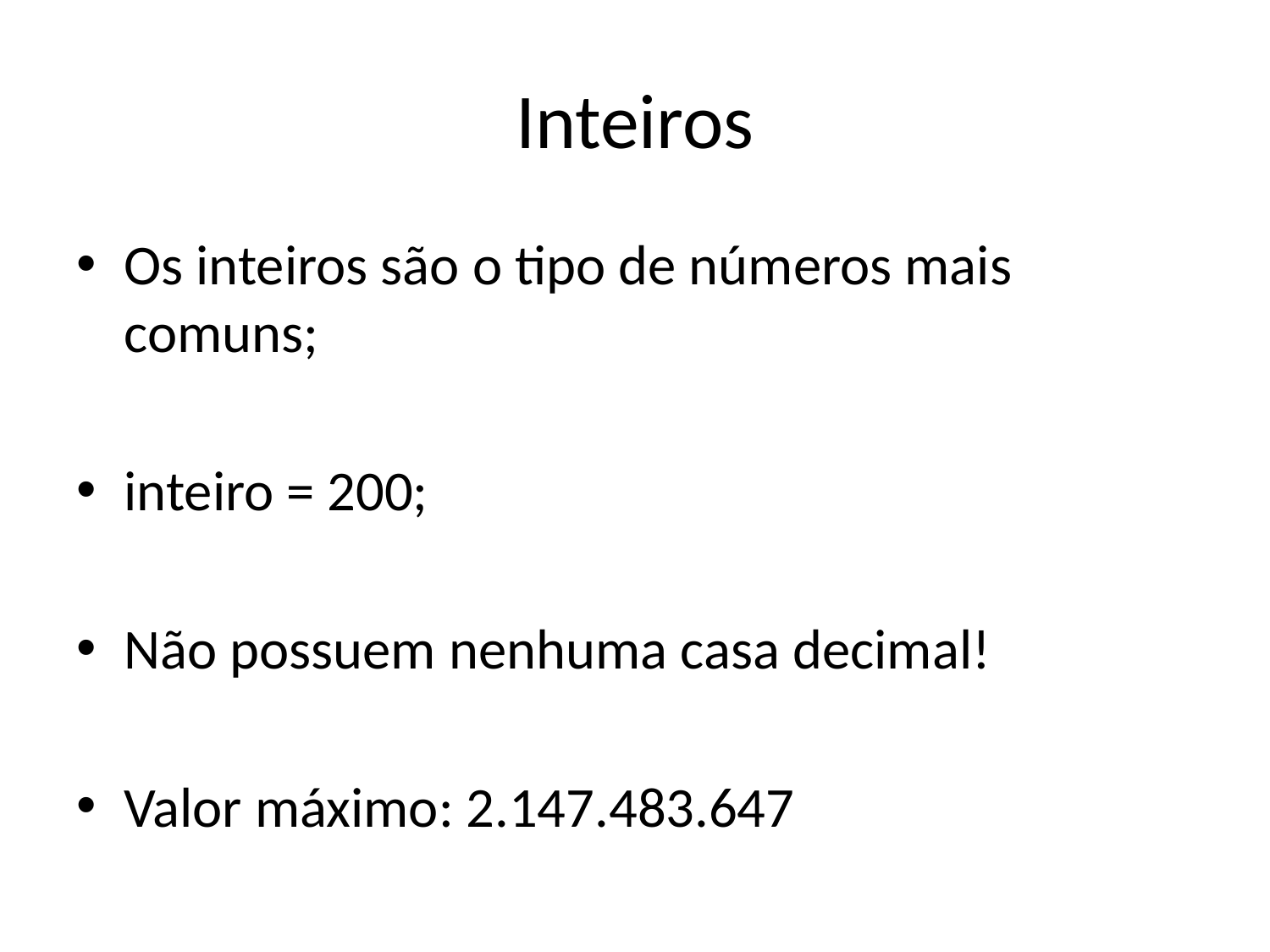

# Inteiros
Os inteiros são o tipo de números mais comuns;

inteiro = 200;

Não possuem nenhuma casa decimal!

Valor máximo: 2.147.483.647